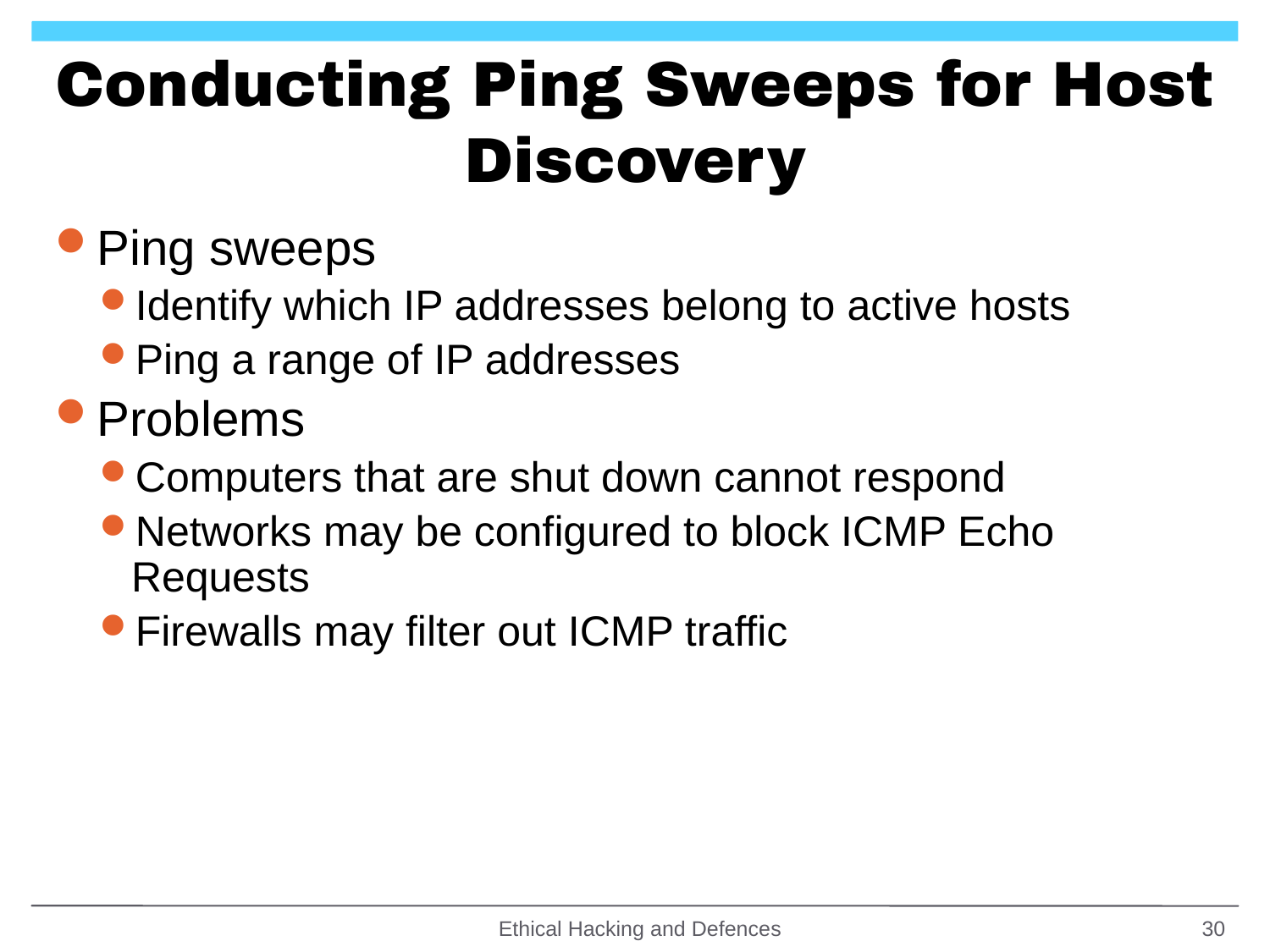

# Conducting Ping Sweeps for Host Discovery
Ping sweeps
Identify which IP addresses belong to active hosts
Ping a range of IP addresses
Problems
Computers that are shut down cannot respond
Networks may be configured to block ICMP Echo Requests
Firewalls may filter out ICMP traffic

Ethical Hacking and Defences
30